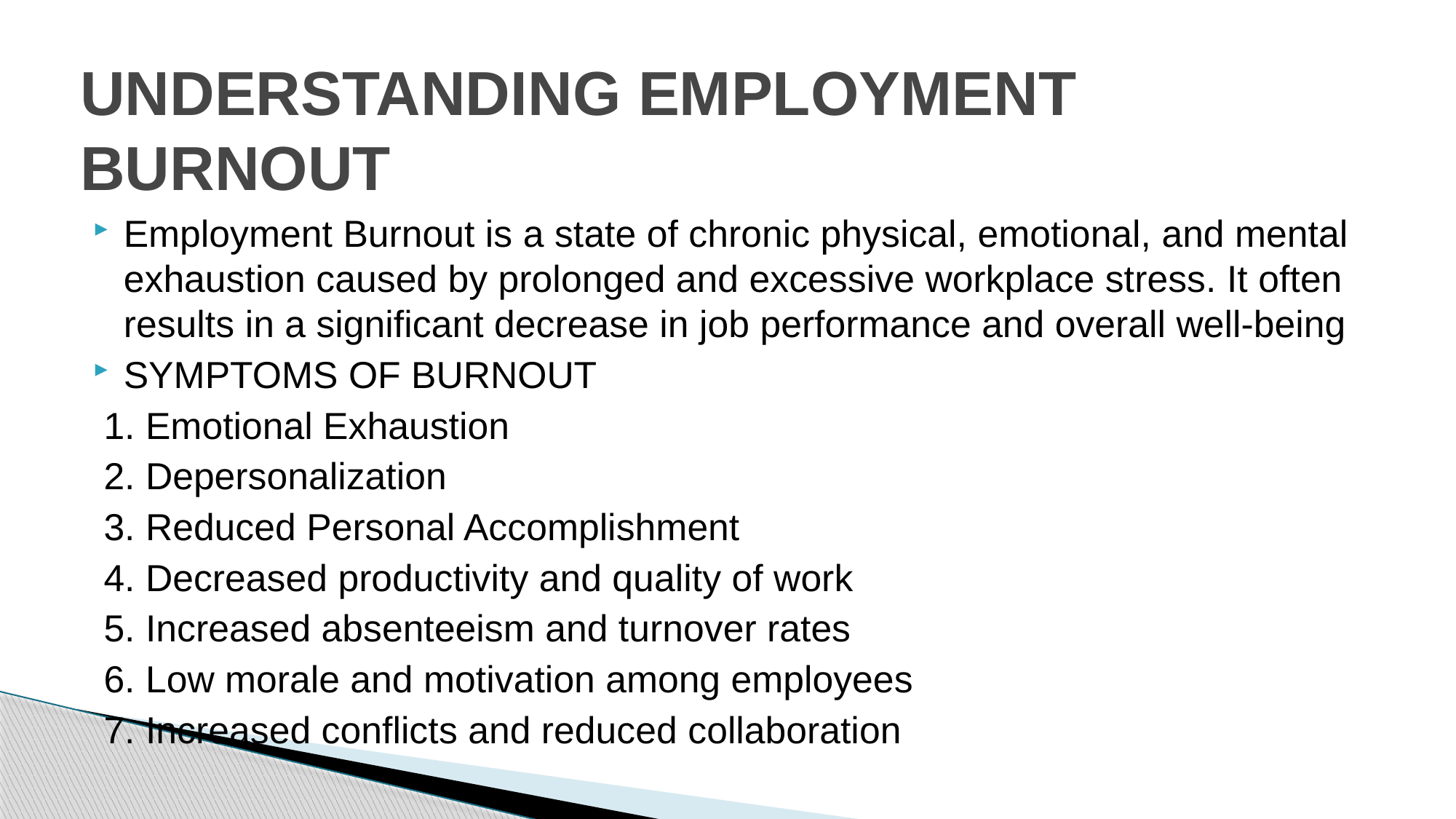

# UNDERSTANDING EMPLOYMENT BURNOUT
Employment Burnout is a state of chronic physical, emotional, and mental exhaustion caused by prolonged and excessive workplace stress. It often results in a significant decrease in job performance and overall well-being
SYMPTOMS OF BURNOUT
 1. Emotional Exhaustion
 2. Depersonalization
 3. Reduced Personal Accomplishment
 4. Decreased productivity and quality of work
 5. Increased absenteeism and turnover rates
 6. Low morale and motivation among employees
 7. Increased conflicts and reduced collaboration